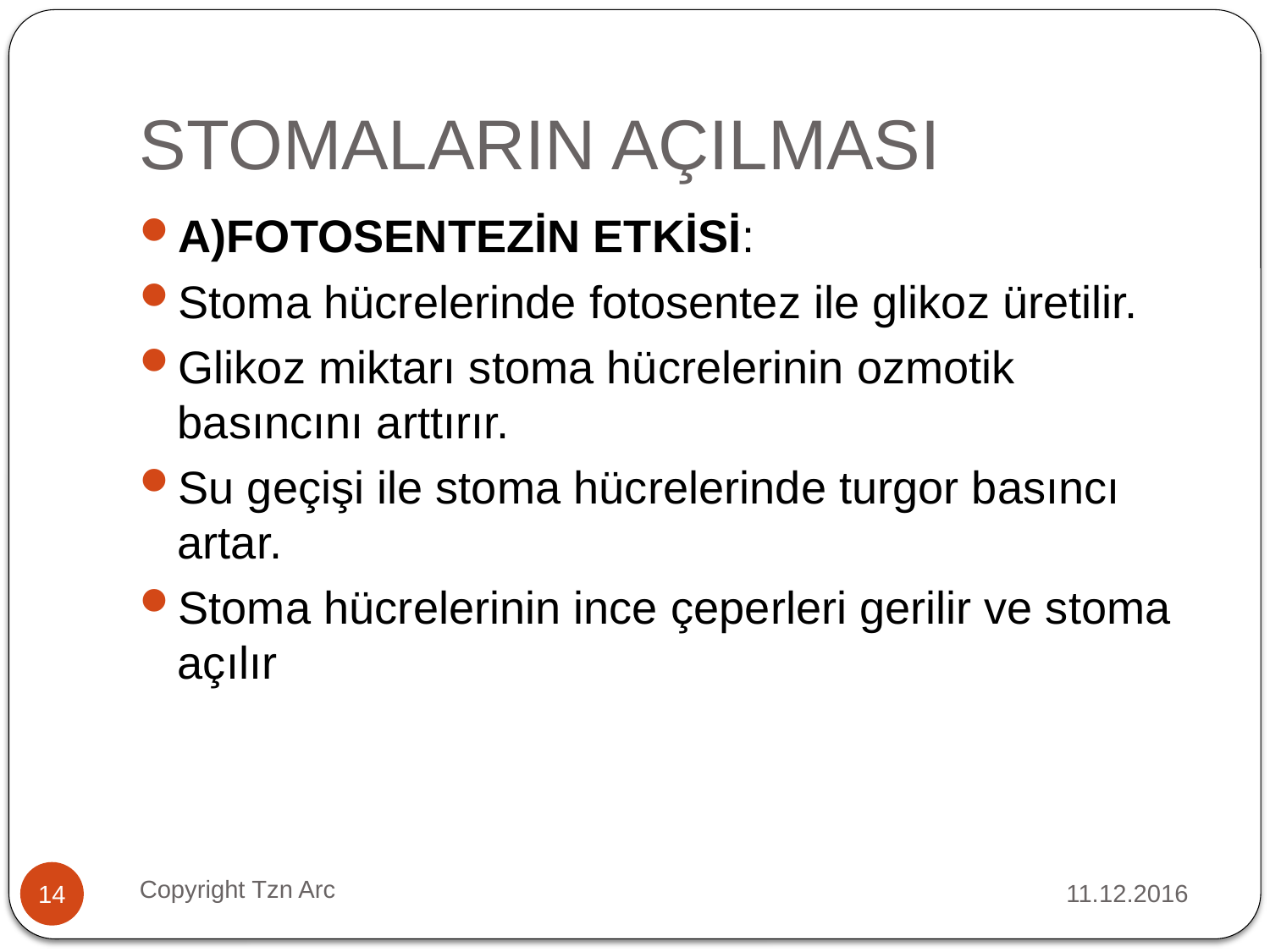

# STOMALARIN AÇILMASI
A)FOTOSENTEZİN ETKİSİ:
Stoma hücrelerinde fotosentez ile glikoz üretilir.
Glikoz miktarı stoma hücrelerinin ozmotik basıncını arttırır.
Su geçişi ile stoma hücrelerinde turgor basıncı artar.
Stoma hücrelerinin ince çeperleri gerilir ve stoma açılır
Copyright Tzn Arc
11.12.2016
14